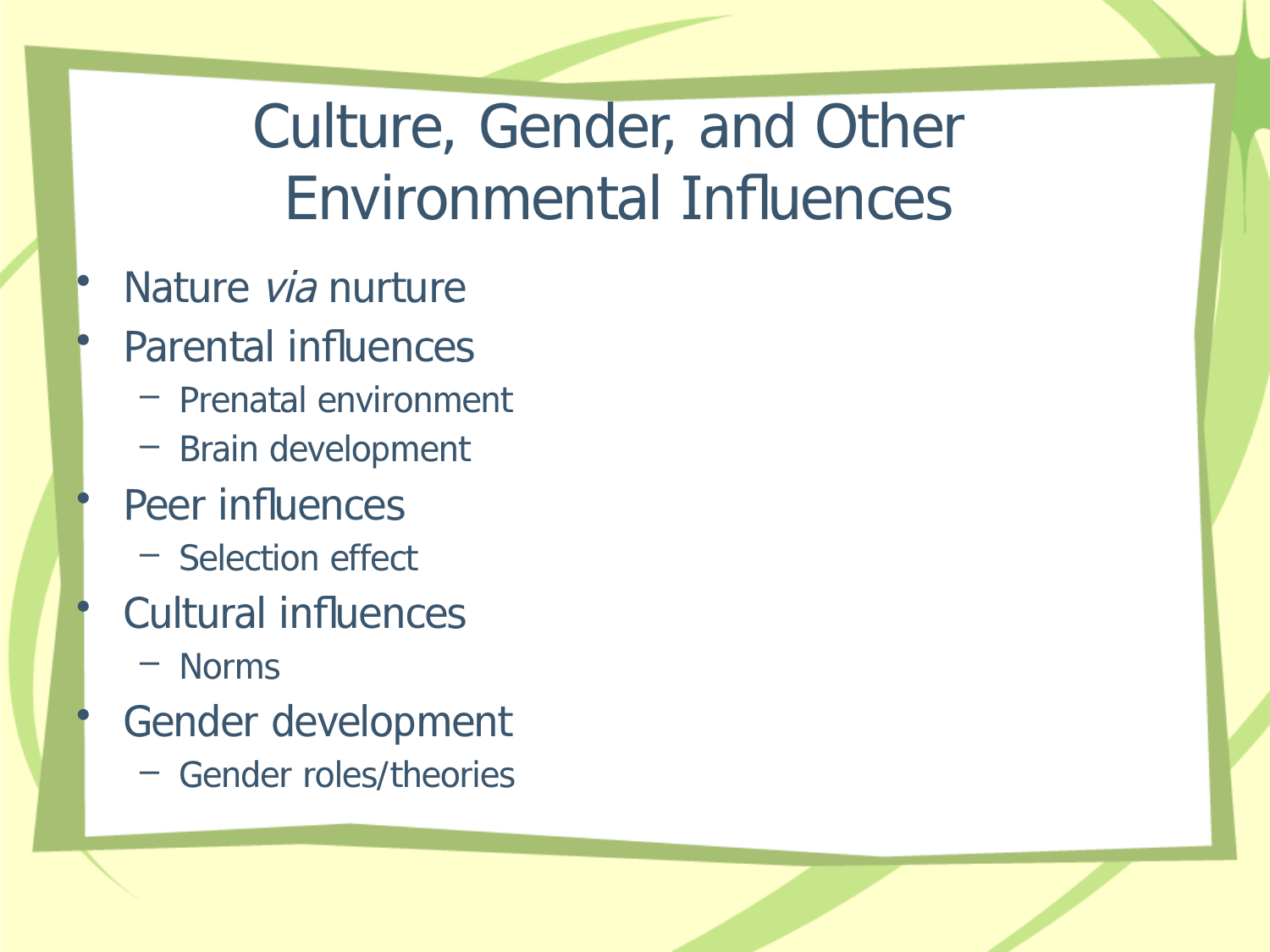

# Culture, Gender, and Other Environmental Influences
Nature via nurture
Parental influences
Prenatal environment
Brain development
Peer influences
Selection effect
Cultural influences
Norms
Gender development
Gender roles/theories